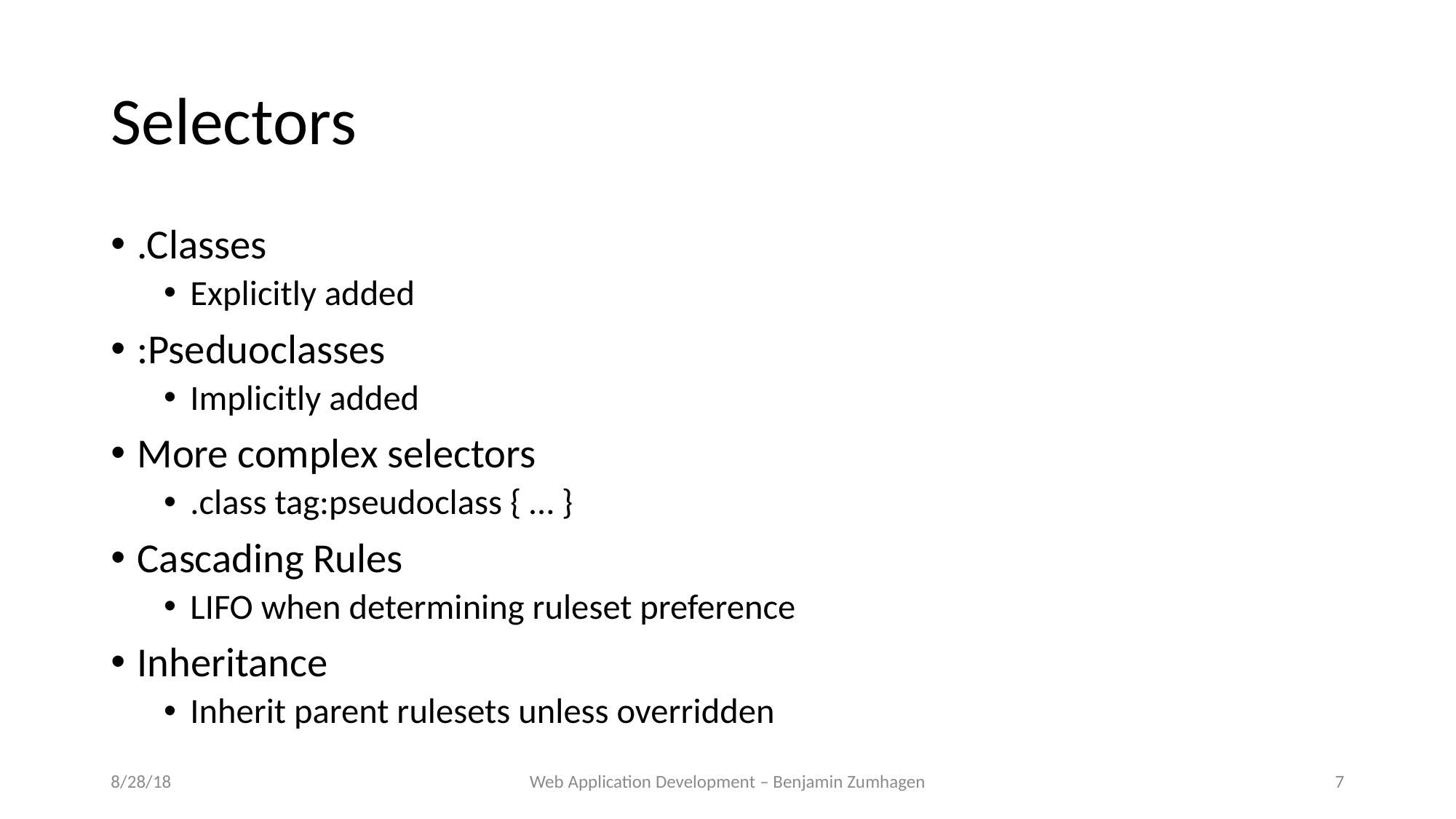

# Selectors
.Classes
Explicitly added
:Pseduoclasses
Implicitly added
More complex selectors
.class tag:pseudoclass { … }
Cascading Rules
LIFO when determining ruleset preference
Inheritance
Inherit parent rulesets unless overridden
8/28/18
Web Application Development – Benjamin Zumhagen
7